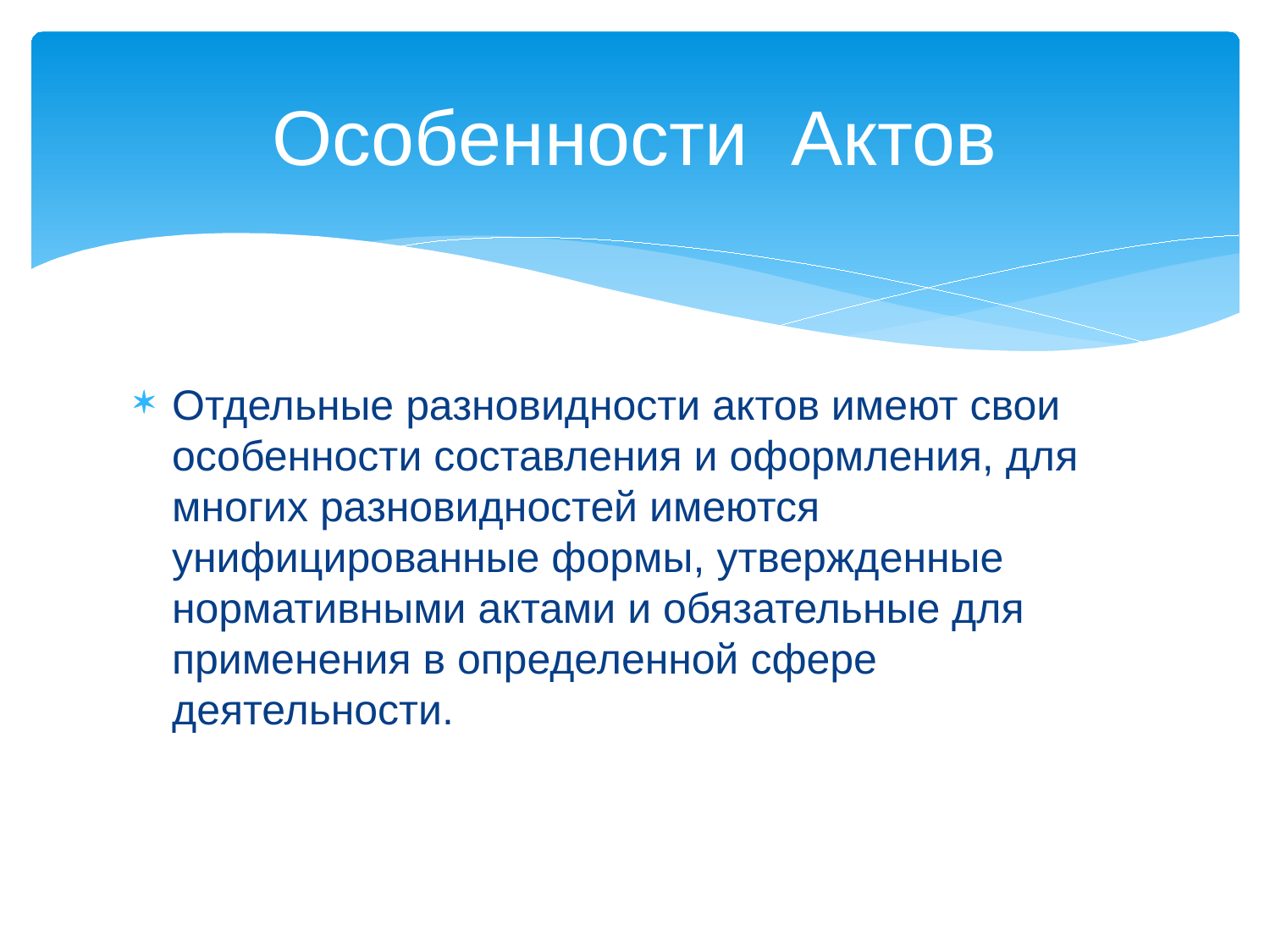

# Особенности  Актов
Отдельные разновидности актов имеют свои особенности составления и оформления, для многих разновидностей имеются унифицированные формы, утвержденные нормативными актами и обязательные для применения в определенной сфере деятельности.